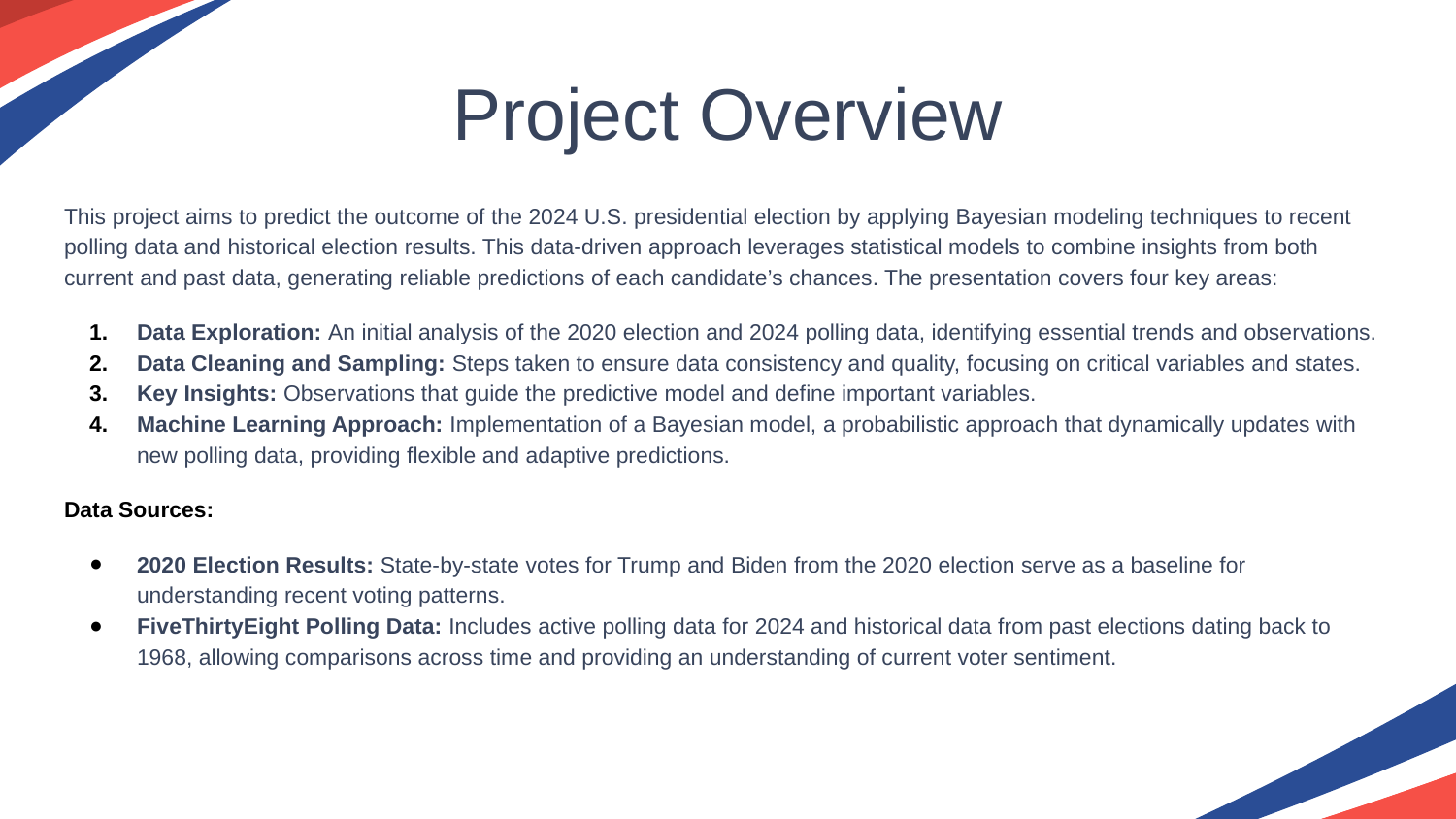

# Project Overview
This project aims to predict the outcome of the 2024 U.S. presidential election by applying Bayesian modeling techniques to recent polling data and historical election results. This data-driven approach leverages statistical models to combine insights from both current and past data, generating reliable predictions of each candidate’s chances. The presentation covers four key areas:
Data Exploration: An initial analysis of the 2020 election and 2024 polling data, identifying essential trends and observations.
Data Cleaning and Sampling: Steps taken to ensure data consistency and quality, focusing on critical variables and states.
Key Insights: Observations that guide the predictive model and define important variables.
Machine Learning Approach: Implementation of a Bayesian model, a probabilistic approach that dynamically updates with new polling data, providing flexible and adaptive predictions.
Data Sources:
2020 Election Results: State-by-state votes for Trump and Biden from the 2020 election serve as a baseline for understanding recent voting patterns.
FiveThirtyEight Polling Data: Includes active polling data for 2024 and historical data from past elections dating back to 1968, allowing comparisons across time and providing an understanding of current voter sentiment.